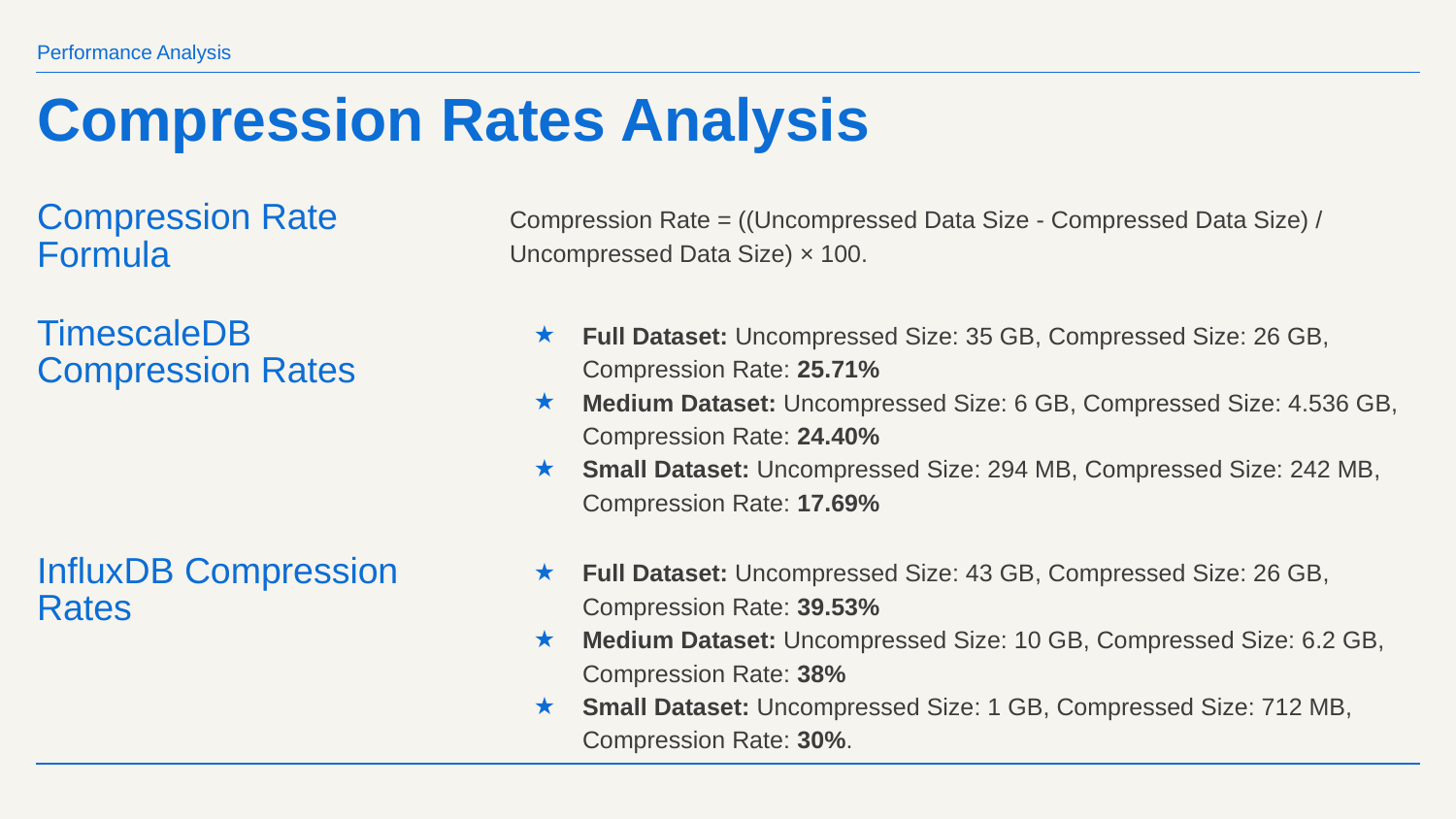

Performance Analysis
# Compression Rates Analysis
Compression Rate = ((Uncompressed Data Size - Compressed Data Size) / Uncompressed Data Size) × 100.
Compression Rate Formula
Full Dataset: Uncompressed Size: 35 GB, Compressed Size: 26 GB, Compression Rate: 25.71%
Medium Dataset: Uncompressed Size: 6 GB, Compressed Size: 4.536 GB, Compression Rate: 24.40%
Small Dataset: Uncompressed Size: 294 MB, Compressed Size: 242 MB, Compression Rate: 17.69%
TimescaleDB Compression Rates
Full Dataset: Uncompressed Size: 43 GB, Compressed Size: 26 GB, Compression Rate: 39.53%
Medium Dataset: Uncompressed Size: 10 GB, Compressed Size: 6.2 GB, Compression Rate: 38%
Small Dataset: Uncompressed Size: 1 GB, Compressed Size: 712 MB, Compression Rate: 30%.
InfluxDB Compression Rates